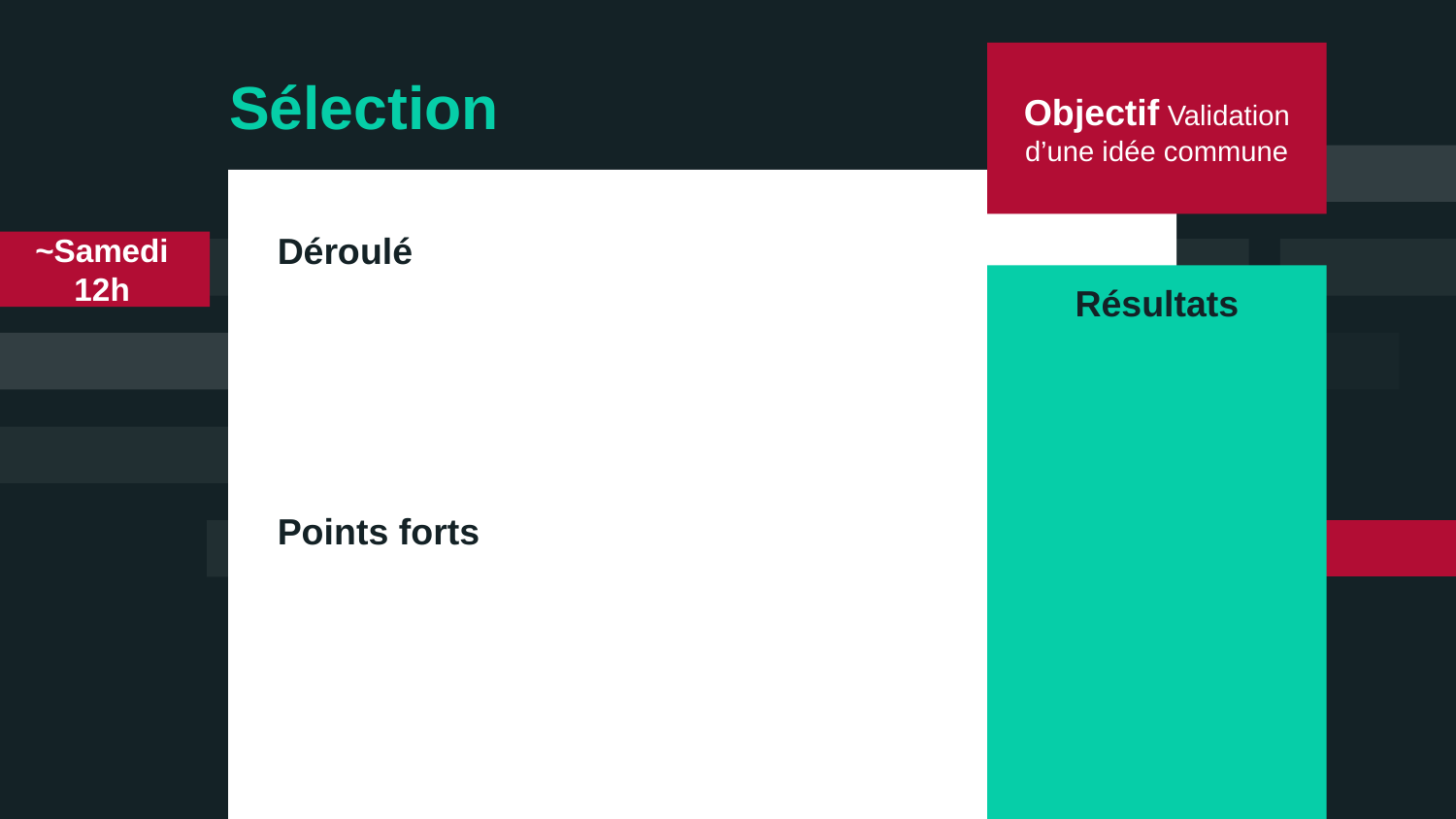

Objectif Validation d’une idée commune
# Sélection

Déroulé

Points forts

~Samedi 12h
Résultats